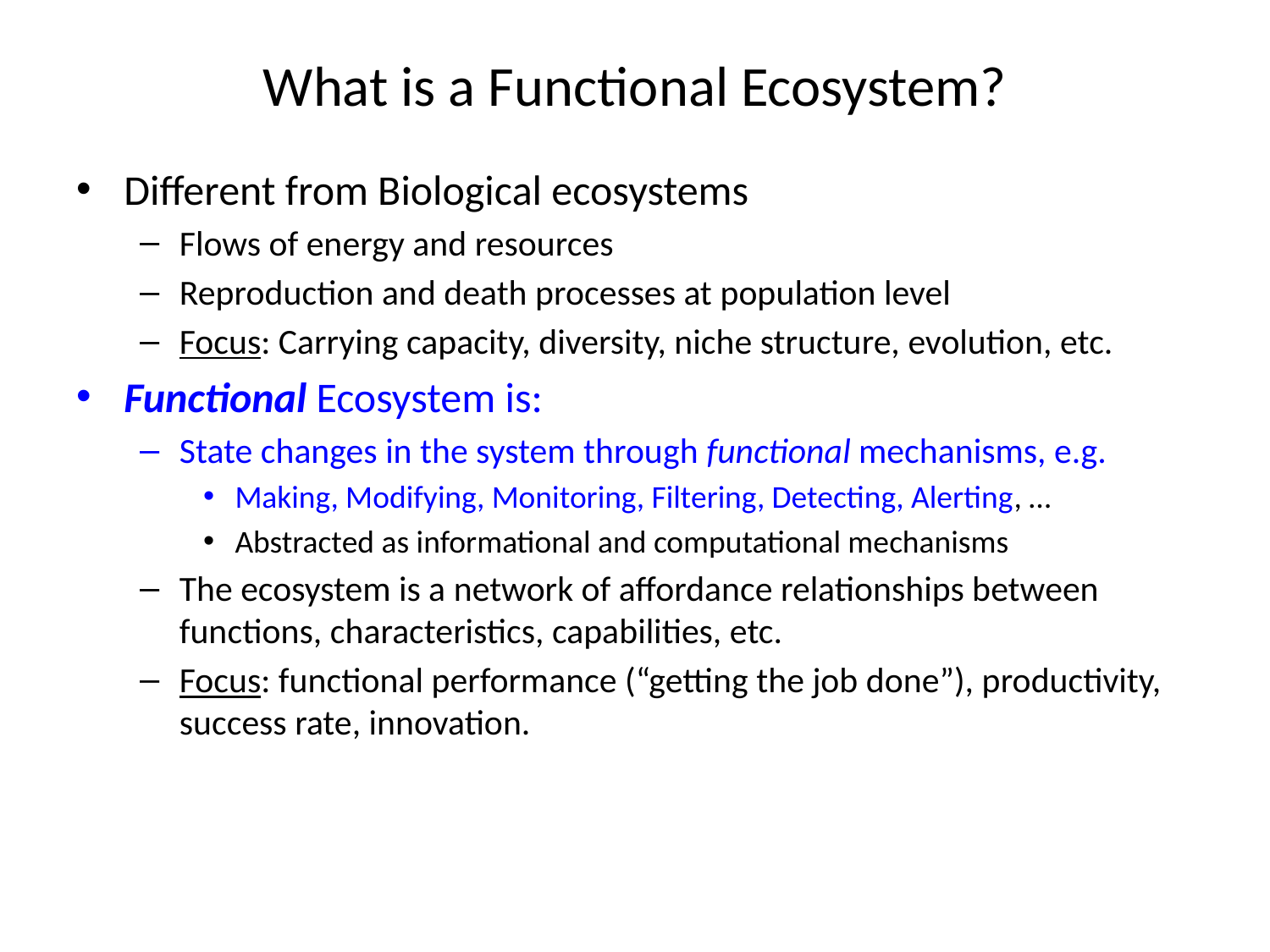

# What is a Functional Ecosystem?
Different from Biological ecosystems
Flows of energy and resources
Reproduction and death processes at population level
Focus: Carrying capacity, diversity, niche structure, evolution, etc.
Functional Ecosystem is:
State changes in the system through functional mechanisms, e.g.
Making, Modifying, Monitoring, Filtering, Detecting, Alerting, …
Abstracted as informational and computational mechanisms
The ecosystem is a network of affordance relationships between functions, characteristics, capabilities, etc.
Focus: functional performance (“getting the job done”), productivity, success rate, innovation.